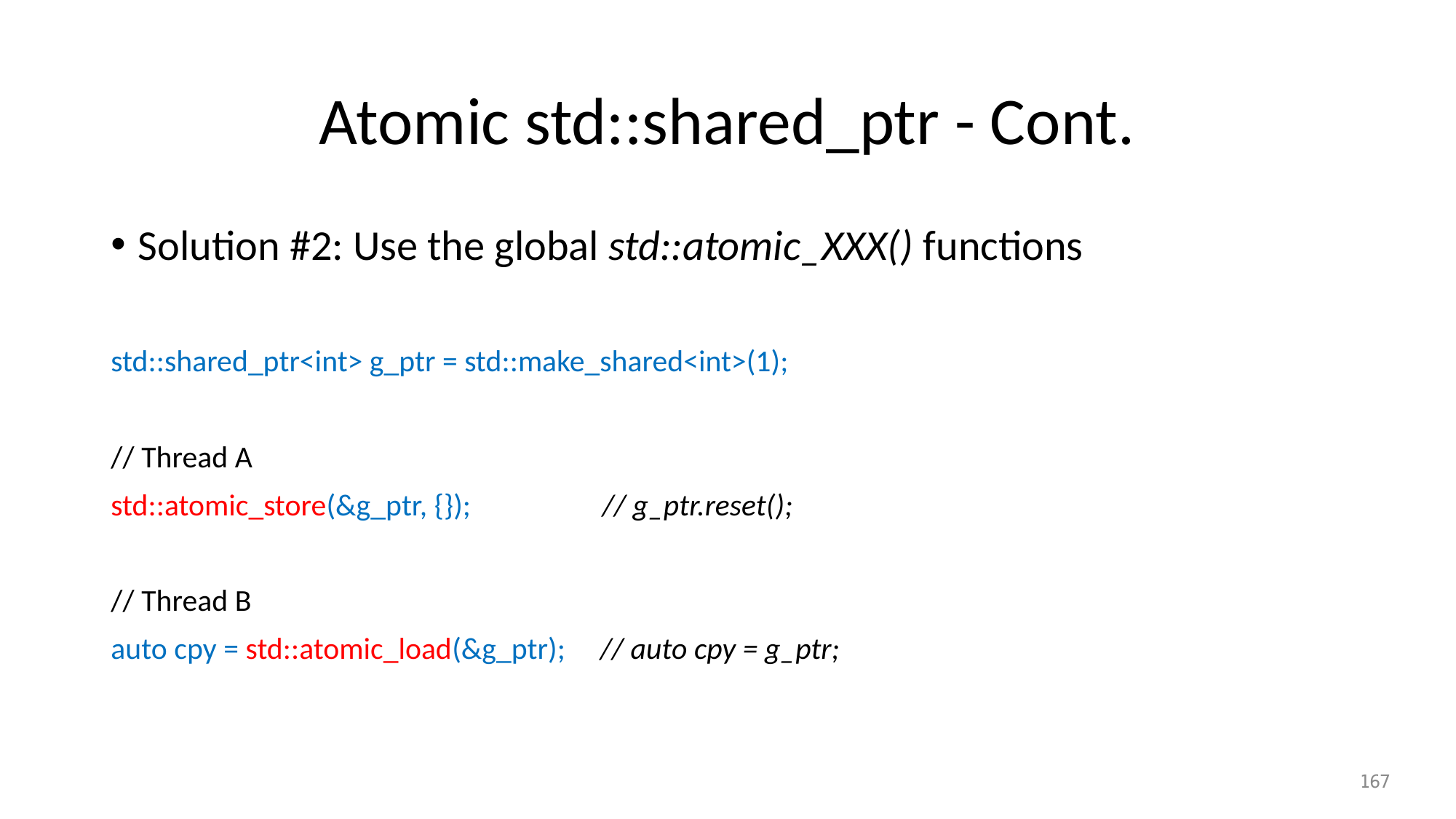

# Atomic std::shared_ptr - Cont.
Solution #2: Use the global std::atomic_XXX() functions

std::shared_ptr<int> g_ptr = std::make_shared<int>(1);

// Thread A
std::atomic_store(&g_ptr, {});                   // g_ptr.reset();

// Thread B
auto cpy = std::atomic_load(&g_ptr);     // auto cpy = g_ptr;
167